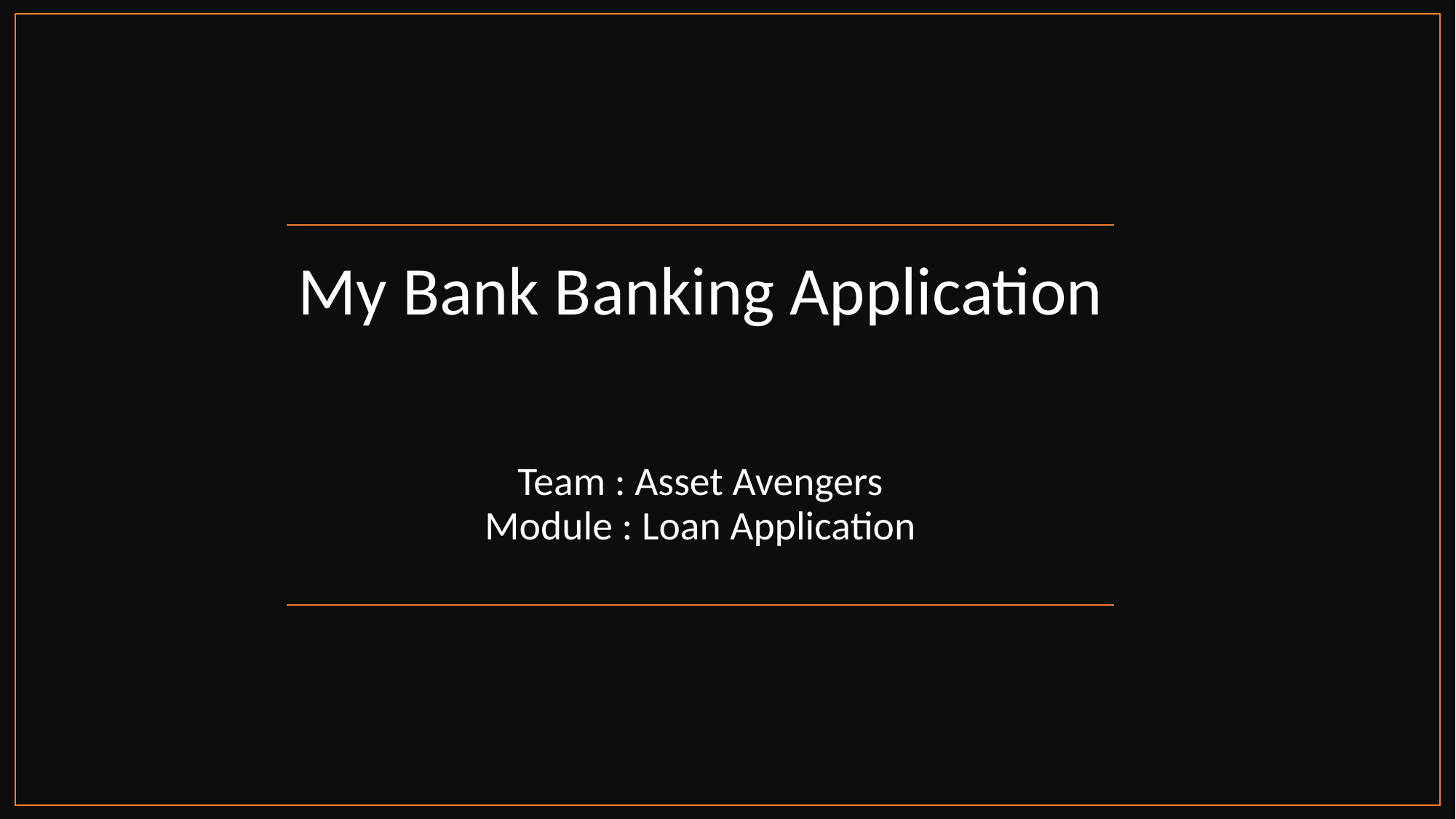

# My Bank Banking Application Team : Asset Avengers Module : Loan Application